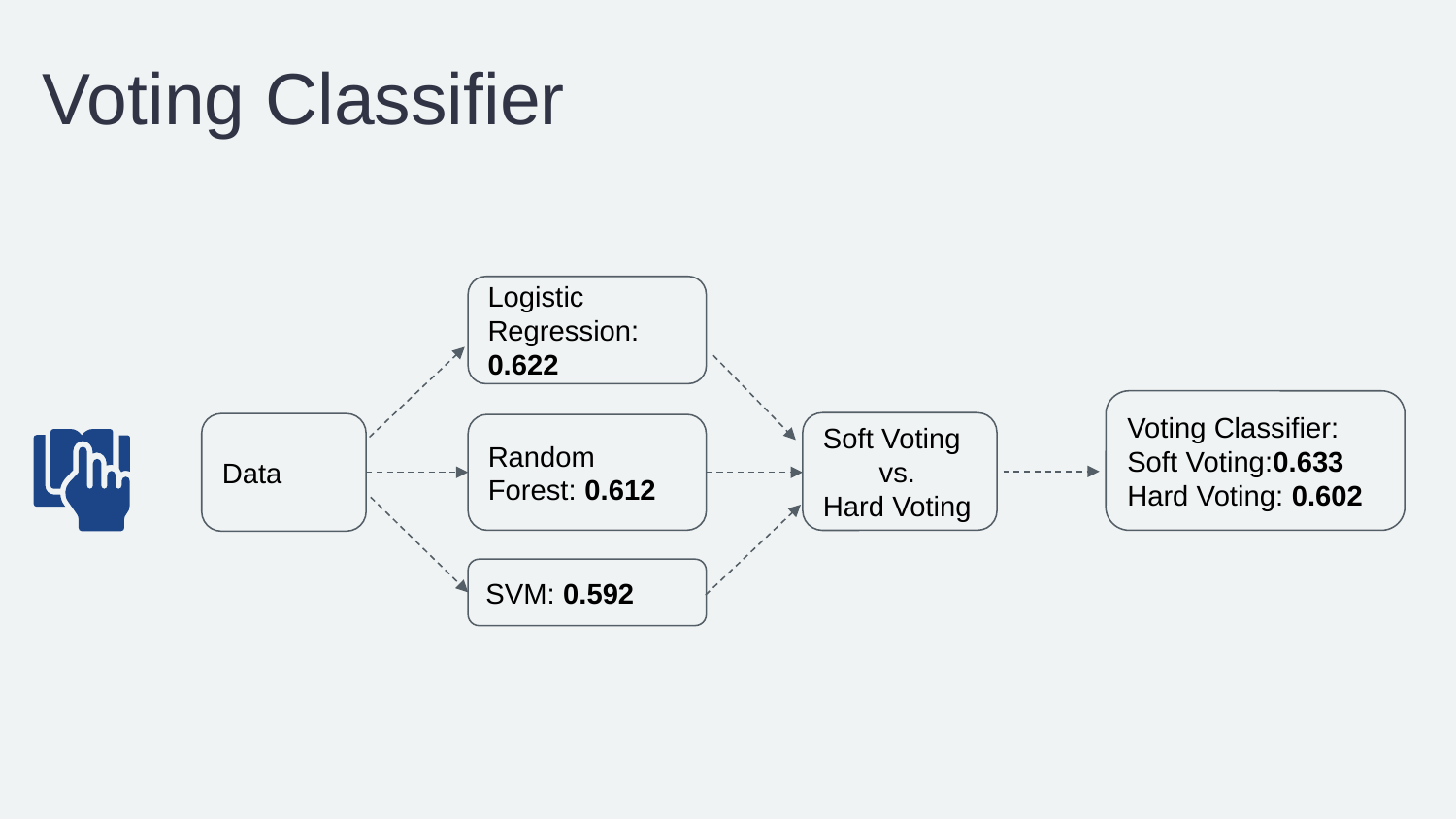

Voting Classifier

Logistic Regression:
0.622

Voting Classifier: Soft Voting:0.633
Hard Voting: 0.602
Soft Voting
       vs.
Hard Voting
Data
Random Forest: 0.612

SVM: 0.592